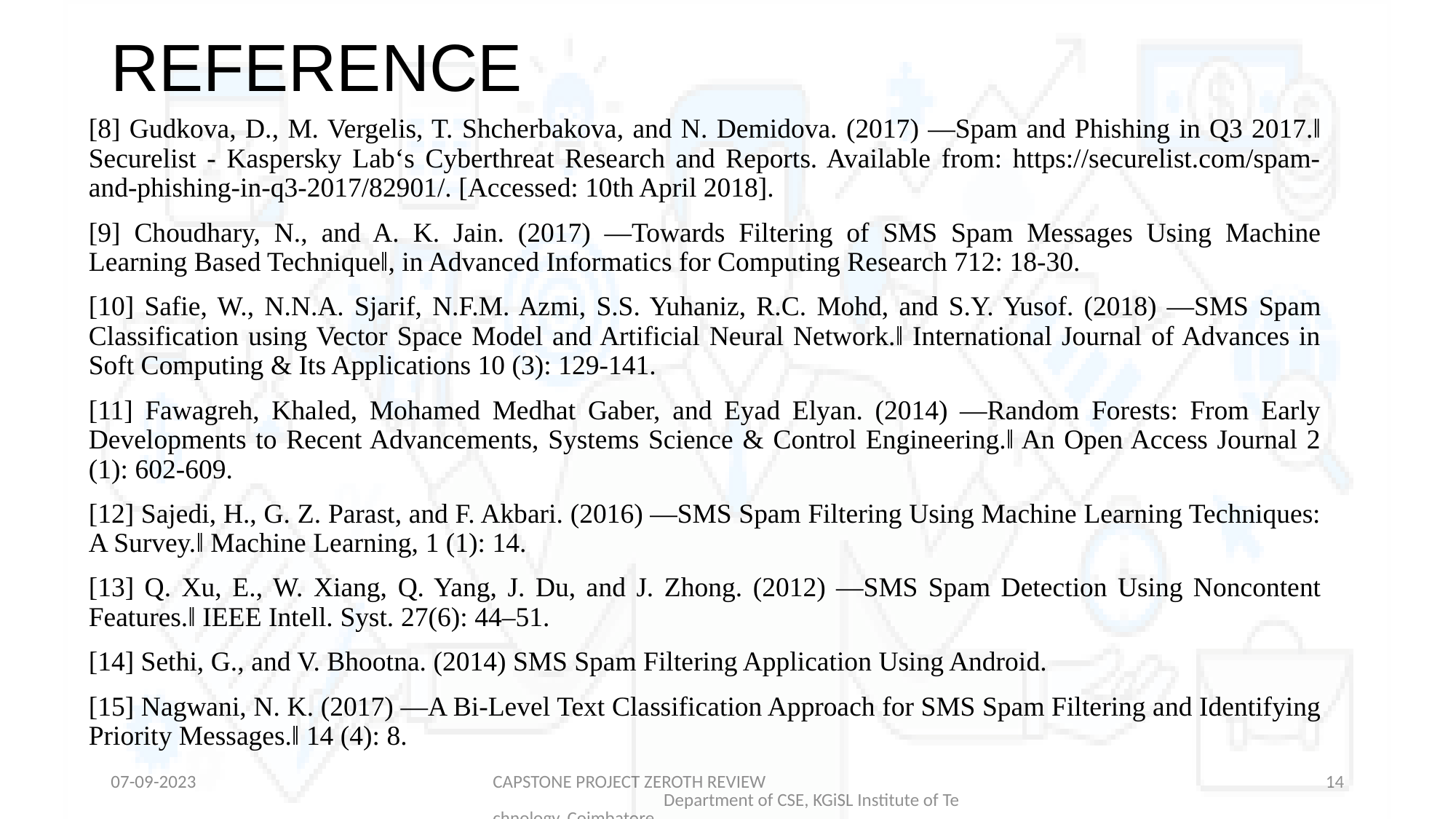

# REFERENCE
[8] Gudkova, D., M. Vergelis, T. Shcherbakova, and N. Demidova. (2017) ―Spam and Phishing in Q3 2017.‖ Securelist - Kaspersky Lab‘s Cyberthreat Research and Reports. Available from: https://securelist.com/spam-and-phishing-in-q3-2017/82901/. [Accessed: 10th April 2018].
[9] Choudhary, N., and A. K. Jain. (2017) ―Towards Filtering of SMS Spam Messages Using Machine Learning Based Technique‖, in Advanced Informatics for Computing Research 712: 18-30.
[10] Safie, W., N.N.A. Sjarif, N.F.M. Azmi, S.S. Yuhaniz, R.C. Mohd, and S.Y. Yusof. (2018) ―SMS Spam Classification using Vector Space Model and Artificial Neural Network.‖ International Journal of Advances in Soft Computing & Its Applications 10 (3): 129-141.
[11] Fawagreh, Khaled, Mohamed Medhat Gaber, and Eyad Elyan. (2014) ―Random Forests: From Early Developments to Recent Advancements, Systems Science & Control Engineering.‖ An Open Access Journal 2 (1): 602-609.
[12] Sajedi, H., G. Z. Parast, and F. Akbari. (2016) ―SMS Spam Filtering Using Machine Learning Techniques: A Survey.‖ Machine Learning, 1 (1): 14.
[13] Q. Xu, E., W. Xiang, Q. Yang, J. Du, and J. Zhong. (2012) ―SMS Spam Detection Using Noncontent Features.‖ IEEE Intell. Syst. 27(6): 44–51.
[14] Sethi, G., and V. Bhootna. (2014) SMS Spam Filtering Application Using Android.
[15] Nagwani, N. K. (2017) ―A Bi-Level Text Classification Approach for SMS Spam Filtering and Identifying Priority Messages.‖ 14 (4): 8.
07-09-2023
CAPSTONE PROJECT ZEROTH REVIEW                                                                                       Department of CSE, KGiSL Institute of Technology, Coimbatore
14